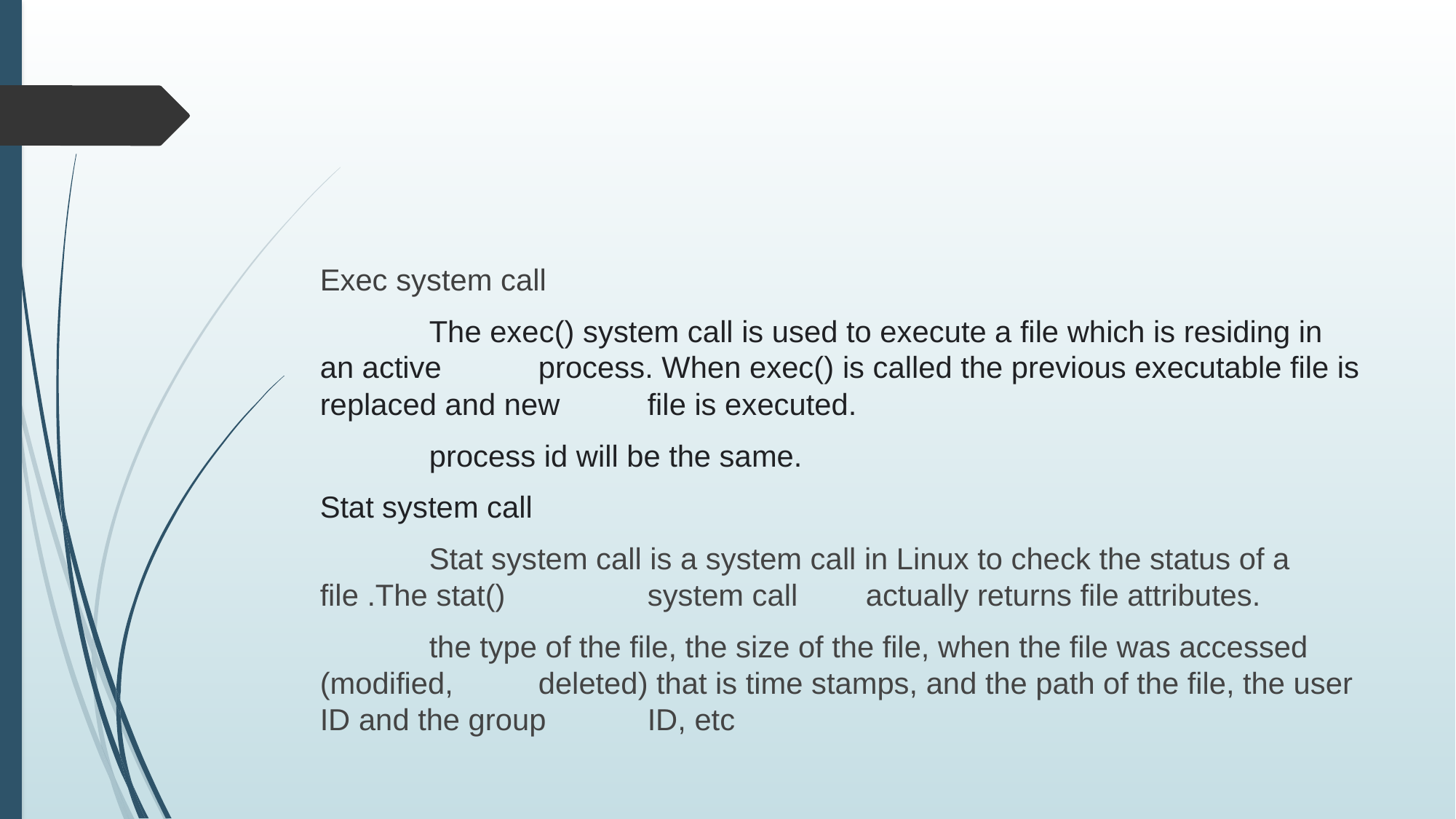

Exec system call
	The exec() system call is used to execute a file which is residing in an active 	process. When exec() is called the previous executable file is replaced and new 	file is executed.
	process id will be the same.
Stat system call
	Stat system call is a system call in Linux to check the status of a file .The stat() 		system call 	actually returns file attributes.
	the type of the file, the size of the file, when the file was accessed (modified, 	deleted) that is time stamps, and the path of the file, the user ID and the group 	ID, etc